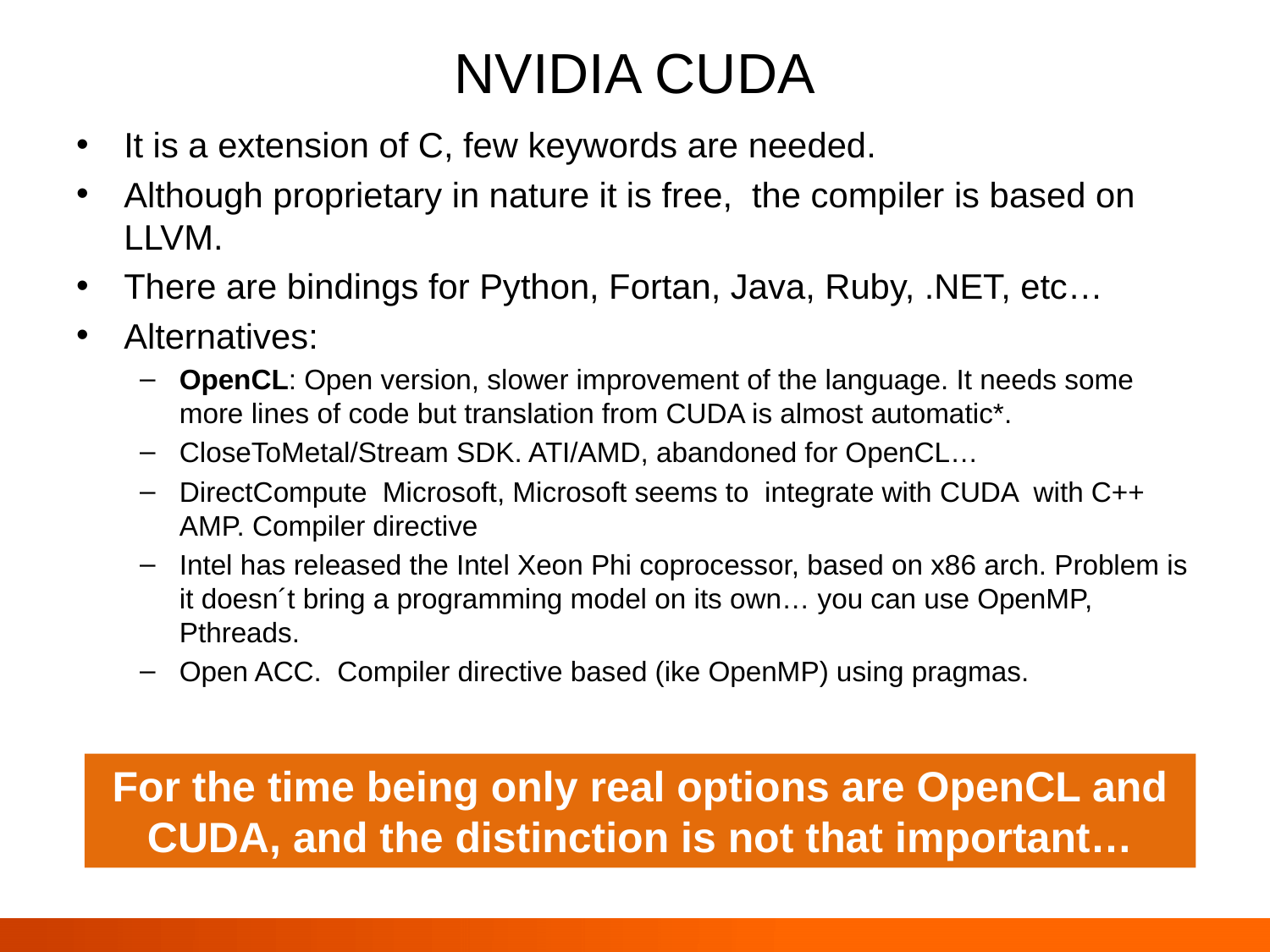

# NVIDIA CUDA
It is a extension of C, few keywords are needed.
Although proprietary in nature it is free,  the compiler is based on LLVM.
There are bindings for Python, Fortan, Java, Ruby, .NET, etc…
Alternatives:
OpenCL: Open version, slower improvement of the language. It needs some more lines of code but translation from CUDA is almost automatic*.
CloseToMetal/Stream SDK. ATI/AMD, abandoned for OpenCL…
DirectCompute  Microsoft, Microsoft seems to  integrate with CUDA  with C++ AMP. Compiler directive
Intel has released the Intel Xeon Phi coprocessor, based on x86 arch. Problem is it doesn´t bring a programming model on its own… you can use OpenMP, Pthreads.
Open ACC.  Compiler directive based (ike OpenMP) using pragmas.
For the time being only real options are OpenCL and CUDA, and the distinction is not that important…